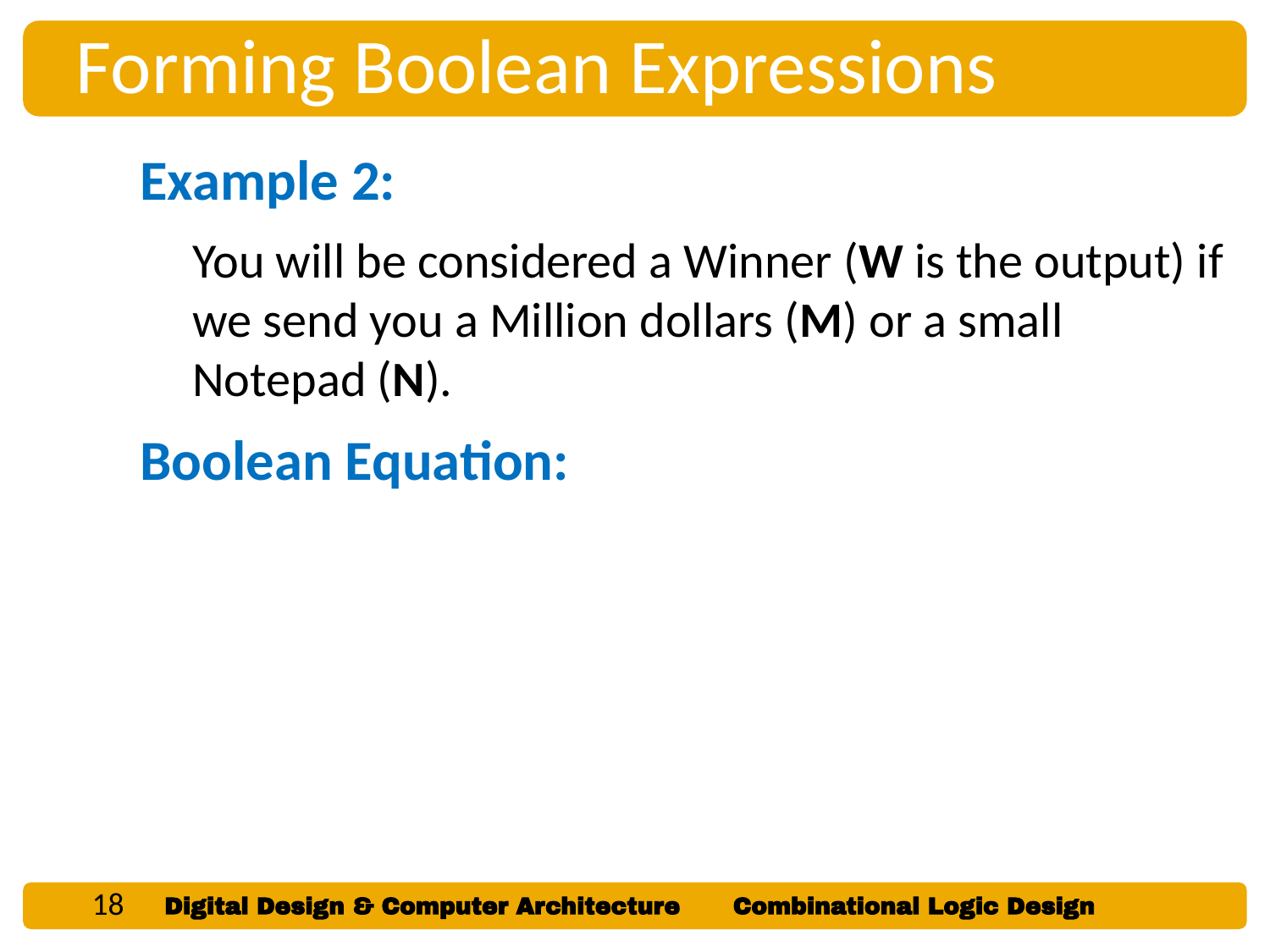

Forming Boolean Expressions
Example 2:
You will be considered a Winner (W is the output) if we send you a Million dollars (M) or a small Notepad (N).
Boolean Equation:

W = M + N
18